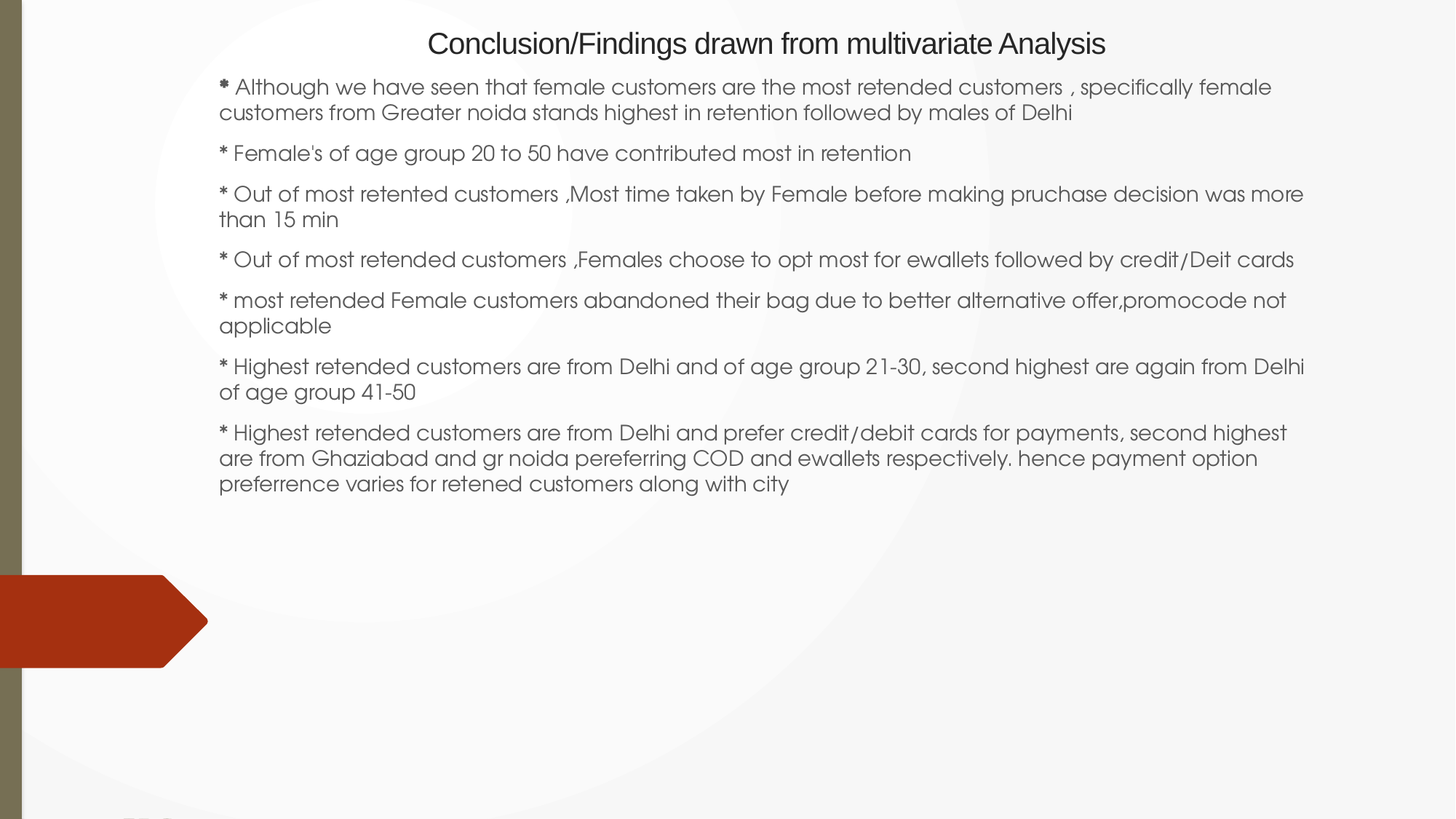

Conclusion/Findings drawn from multivariate Analysis
* Although we have seen that female customers are the most retended customers , specifically female customers from Greater noida stands highest in retention followed by males of Delhi
* Female's of age group 20 to 50 have contributed most in retention
* Out of most retented customers ,Most time taken by Female before making pruchase decision was more than 15 min
* Out of most retended customers ,Females choose to opt most for ewallets followed by credit/Deit cards
* most retended Female customers abandoned their bag due to better alternative offer,promocode not applicable
* Highest retended customers are from Delhi and of age group 21-30, second highest are again from Delhi of age group 41-50
* Highest retended customers are from Delhi and prefer credit/debit cards for payments, second highest are from Ghaziabad and gr noida pereferring COD and ewallets respectively. hence payment option preferrence varies for retened customers along with city